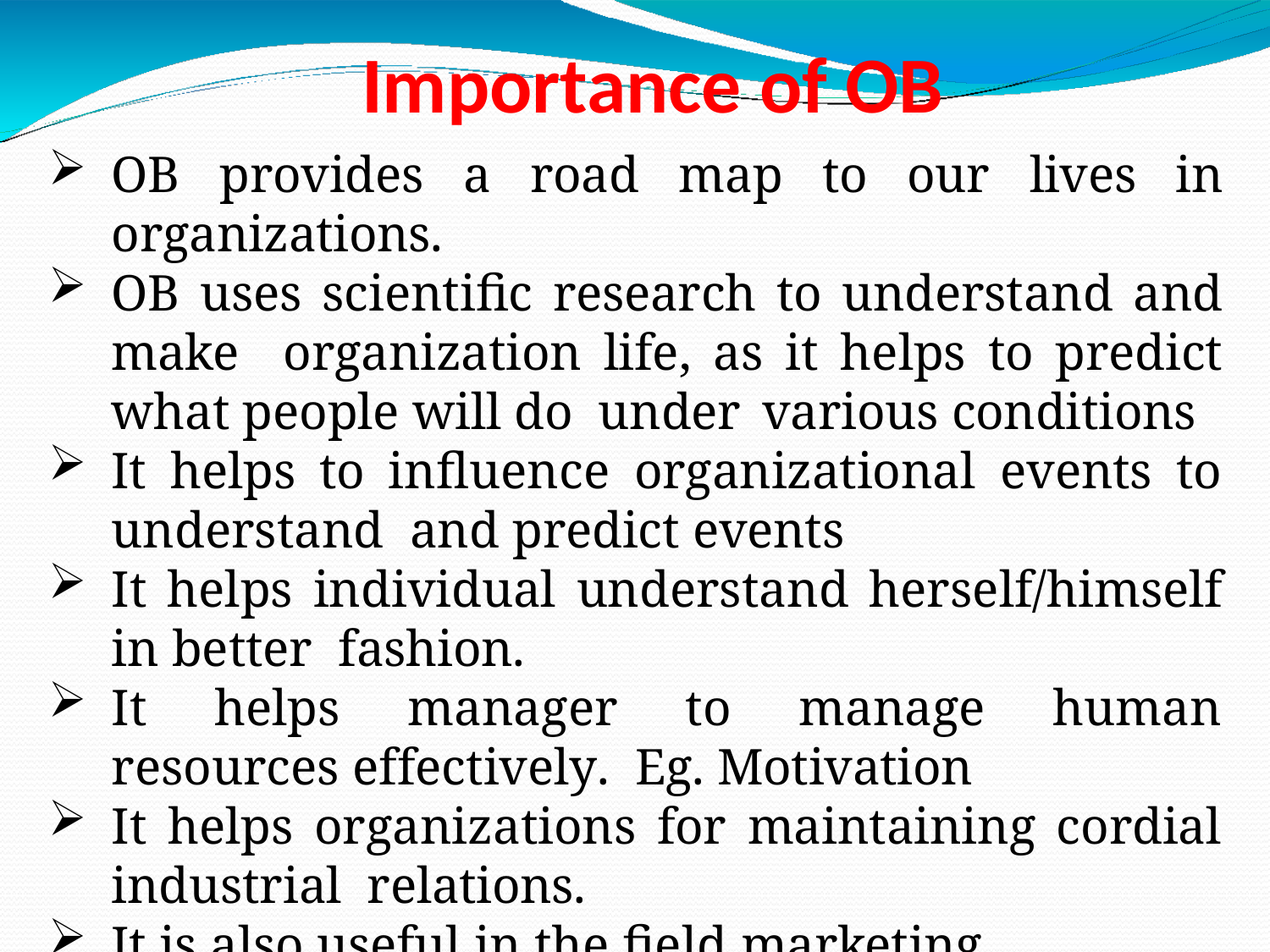

# Importance of OB
OB provides a road map to our lives in organizations.
OB uses scientific research to understand and make  organization life, as it helps to predict what people will do  under various conditions
It helps to influence organizational events to understand  and predict events
It helps individual understand herself/himself in better  fashion.
It  helps  manager  to  manage  human resources effectively.  Eg. Motivation
It helps organizations for maintaining cordial industrial  relations.
It is also useful in the field marketing.